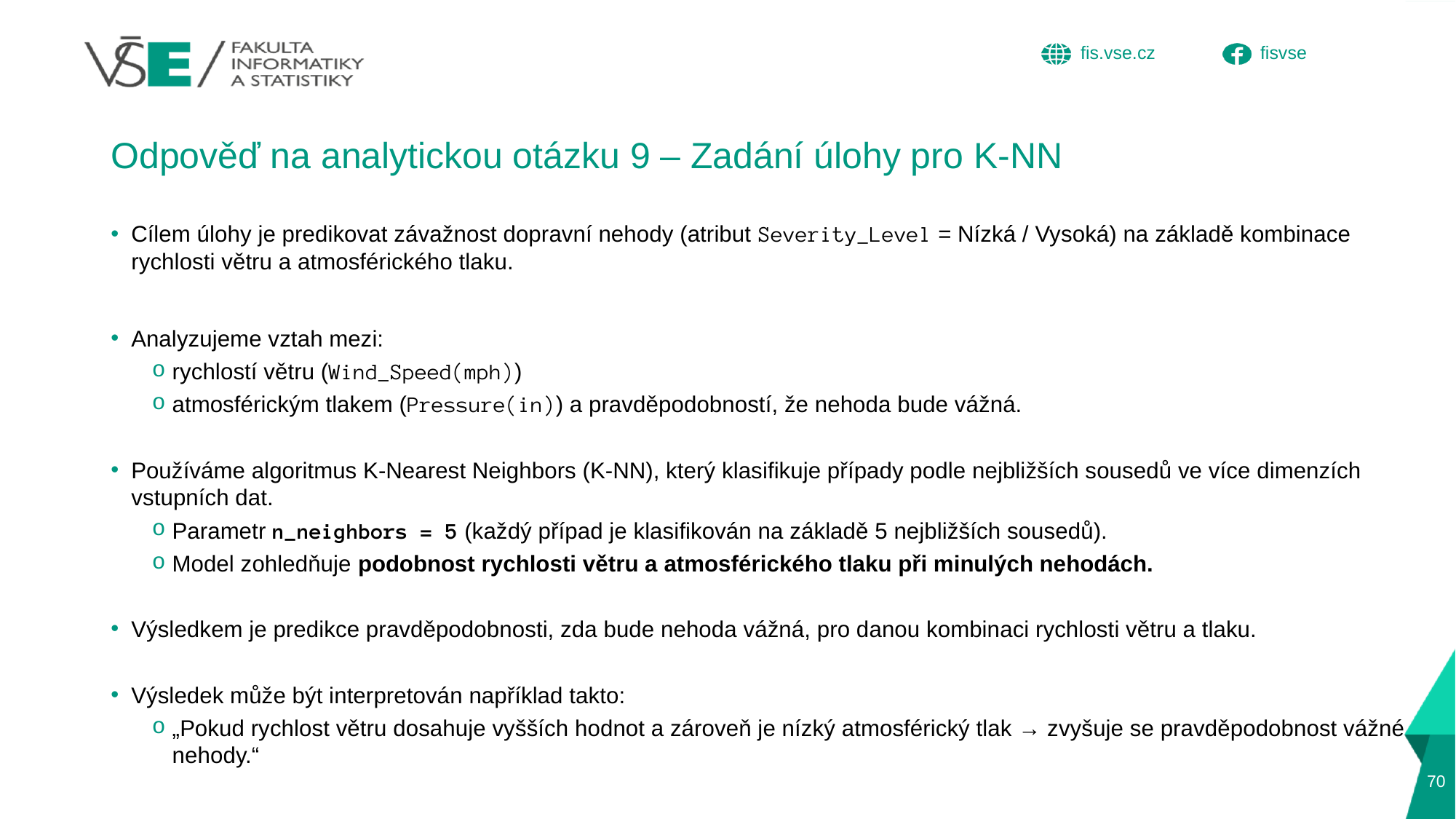

# Odpověď na analytickou otázku 9 – Zadání úlohy pro K-NN
Cílem úlohy je predikovat závažnost dopravní nehody (atribut Severity_Level = Nízká / Vysoká) na základě kombinace rychlosti větru a atmosférického tlaku.

Analyzujeme vztah mezi:
rychlostí větru (Wind_Speed(mph))
atmosférickým tlakem (Pressure(in)) a pravděpodobností, že nehoda bude vážná.
Používáme algoritmus K-Nearest Neighbors (K-NN), který klasifikuje případy podle nejbližších sousedů ve více dimenzích vstupních dat.
Parametr n_neighbors = 5 (každý případ je klasifikován na základě 5 nejbližších sousedů).
Model zohledňuje podobnost rychlosti větru a atmosférického tlaku při minulých nehodách.
Výsledkem je predikce pravděpodobnosti, zda bude nehoda vážná, pro danou kombinaci rychlosti větru a tlaku.
Výsledek může být interpretován například takto:
„Pokud rychlost větru dosahuje vyšších hodnot a zároveň je nízký atmosférický tlak → zvyšuje se pravděpodobnost vážné nehody.“